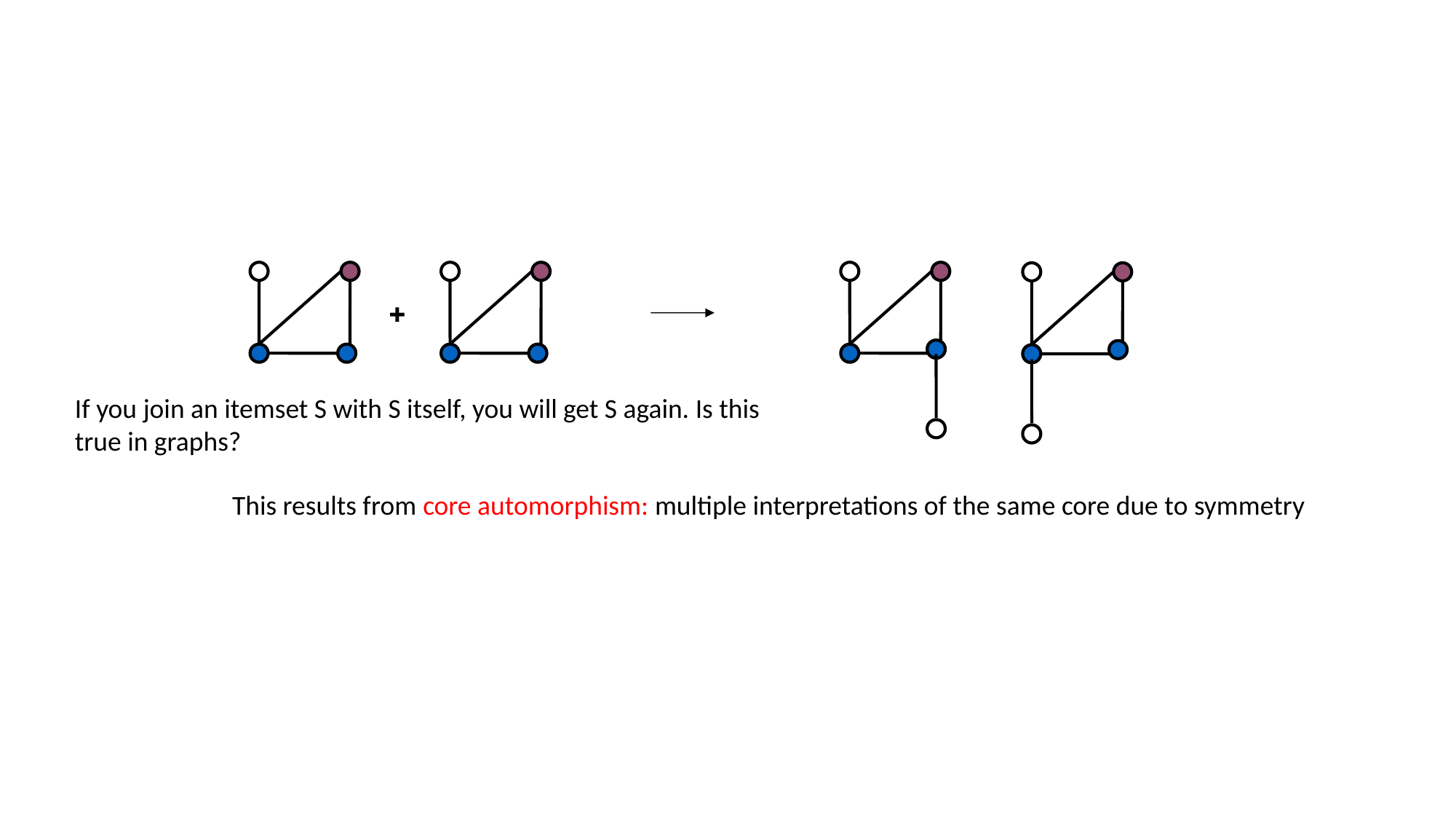

#

+

If you join an itemset S with S itself, you will get S again. Is this true in graphs?

This results from core automorphism: multiple interpretations of the same core due to symmetry